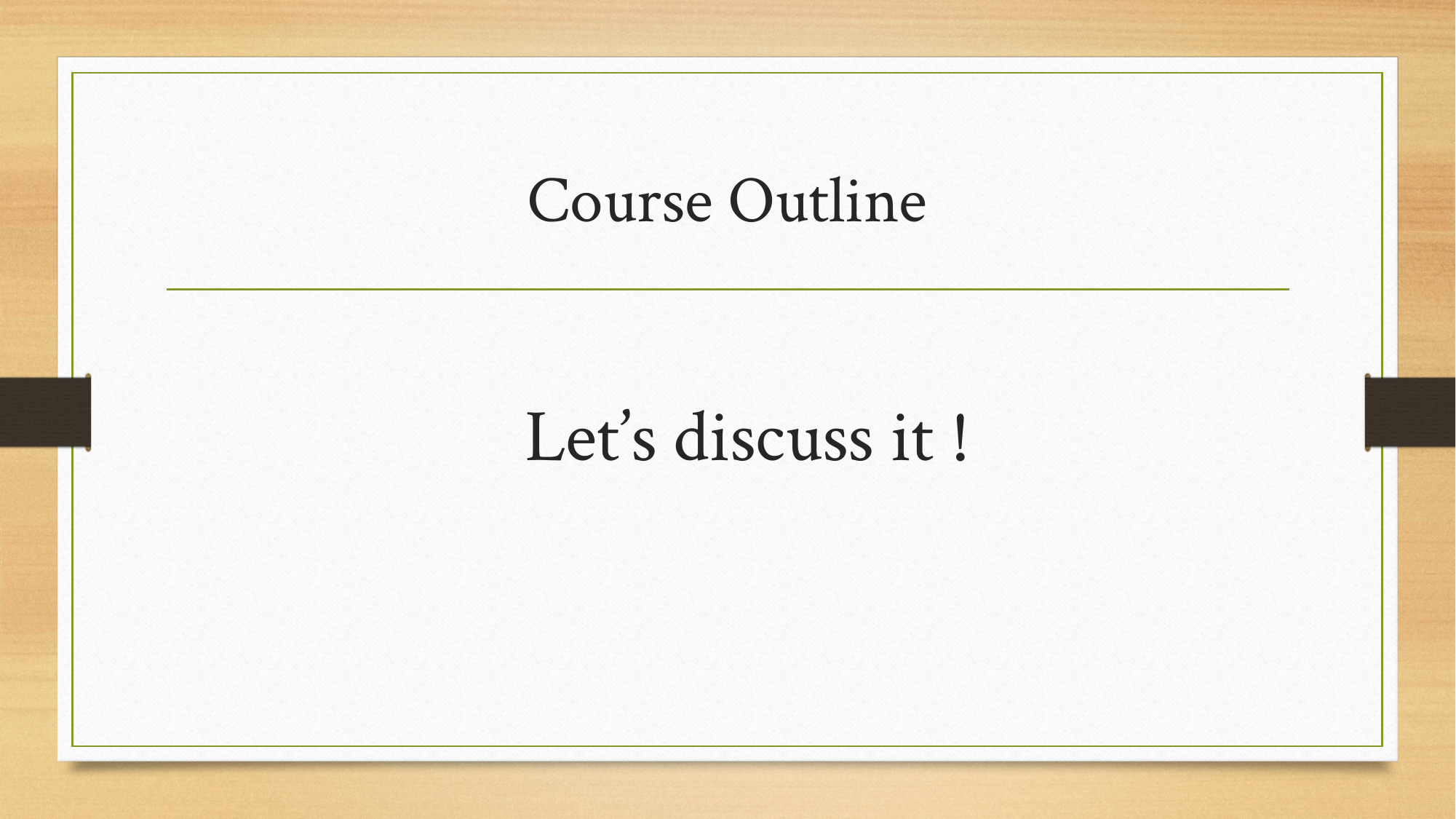

# Course Outline
Let’s discuss it !